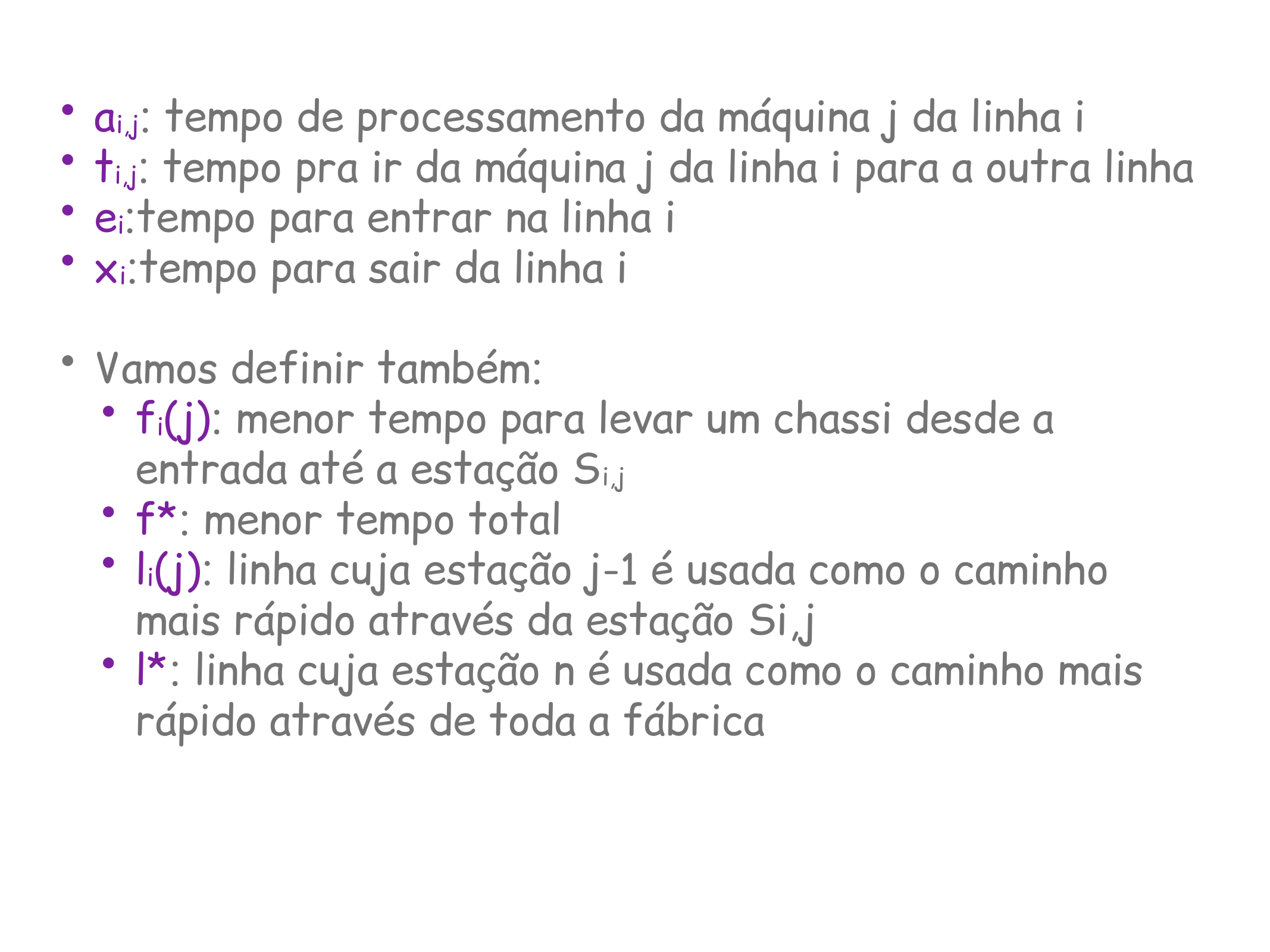

ai,j: tempo de processamento da máquina j da linha i
ti,j: tempo pra ir da máquina j da linha i para a outra linha
ei:tempo para entrar na linha i
xi:tempo para sair da linha i

Vamos definir também:
fi(j): menor tempo para levar um chassi desde a entrada até a estação Si,j
f*: menor tempo total
li(j): linha cuja estação j-1 é usada como o caminho mais rápido através da estação Si,j
l*: linha cuja estação n é usada como o caminho mais rápido através de toda a fábrica